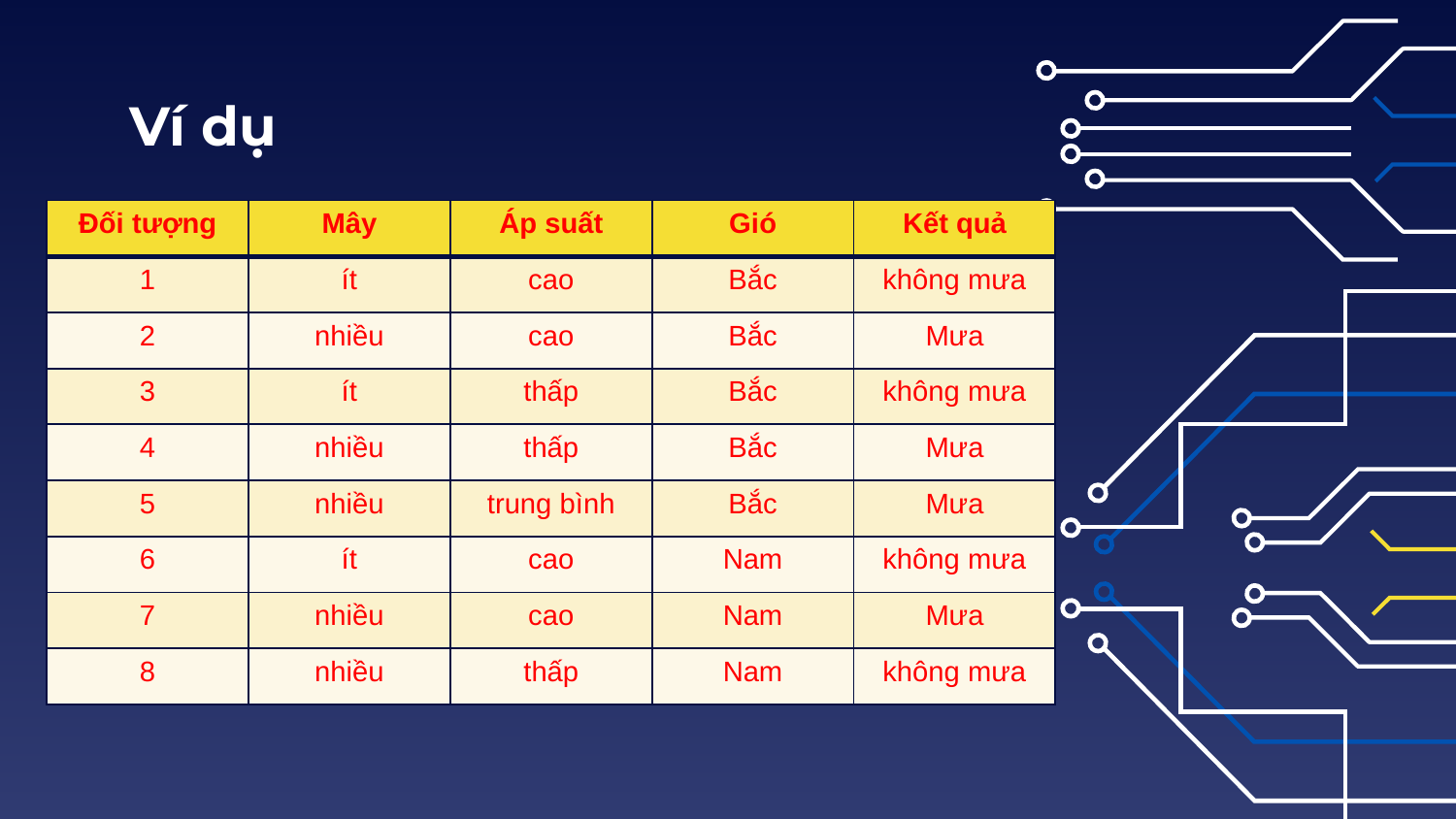

Ví dụ
| Đối tượng | Mây | Áp suất | Gió | Kết quả |
| --- | --- | --- | --- | --- |
| 1 | ít | cao | Bắc | không mưa |
| 2 | nhiều | cao | Bắc | Mưa |
| 3 | ít | thấp | Bắc | không mưa |
| 4 | nhiều | thấp | Bắc | Mưa |
| 5 | nhiều | trung bình | Bắc | Mưa |
| 6 | ít | cao | Nam | không mưa |
| 7 | nhiều | cao | Nam | Mưa |
| 8 | nhiều | thấp | Nam | không mưa |